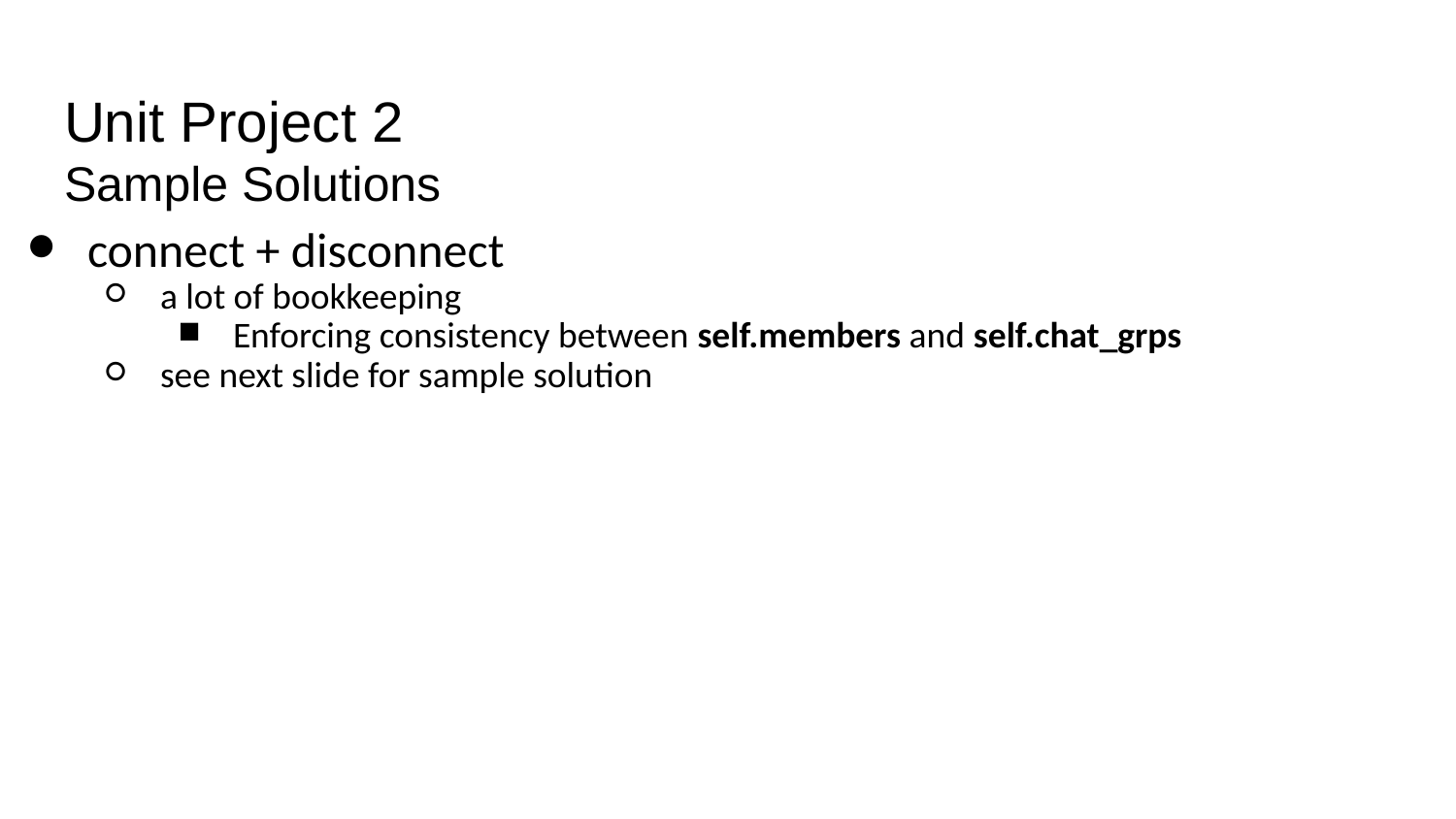

# Unit Project 2
Sample Solutions
connect + disconnect
a lot of bookkeeping
Enforcing consistency between self.members and self.chat_grps
see next slide for sample solution